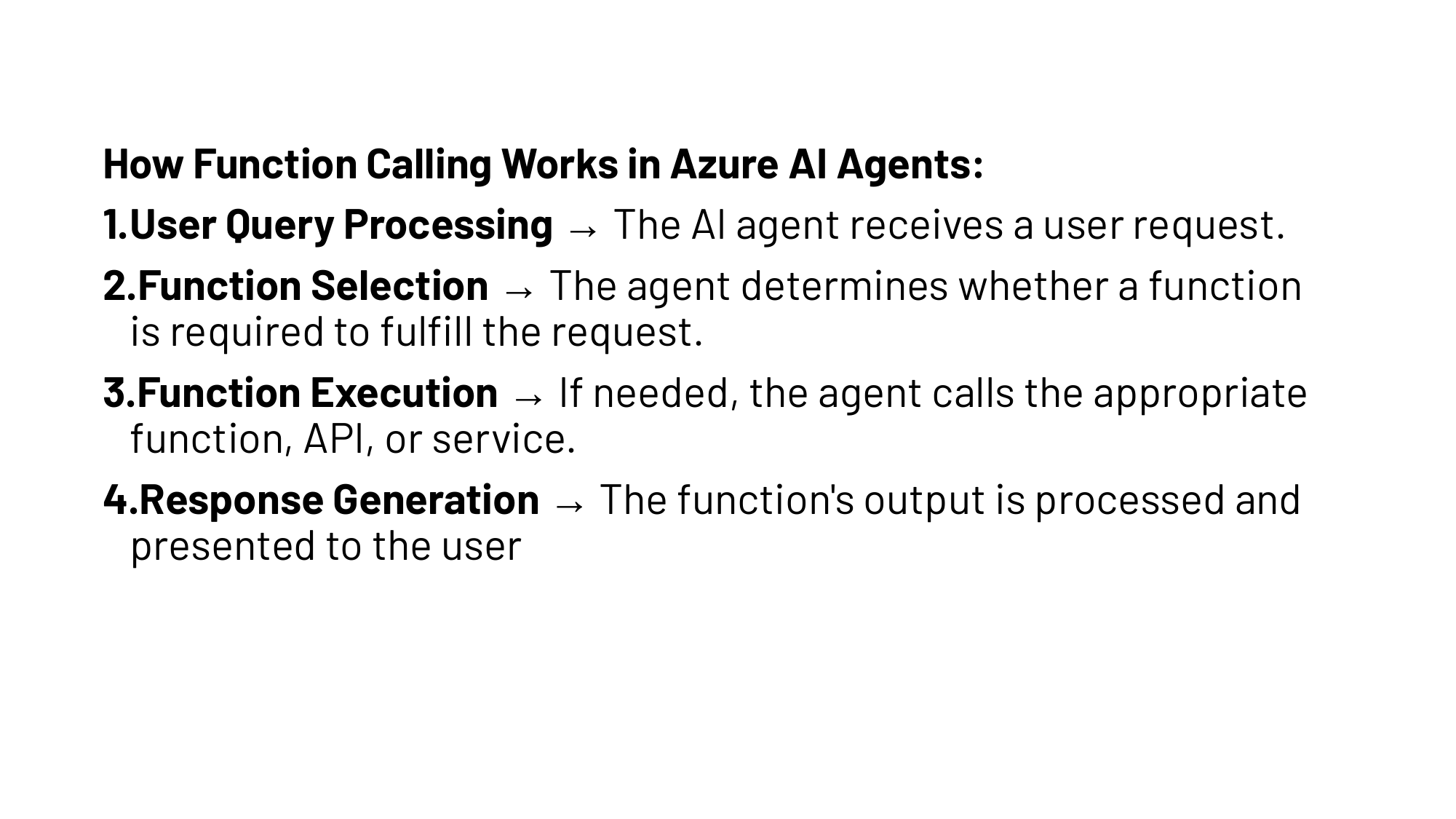

How Function Calling Works in Azure AI Agents:
User Query Processing → The AI agent receives a user request.
Function Selection → The agent determines whether a function is required to fulfill the request.
Function Execution → If needed, the agent calls the appropriate function, API, or service.
Response Generation → The function's output is processed and presented to the user